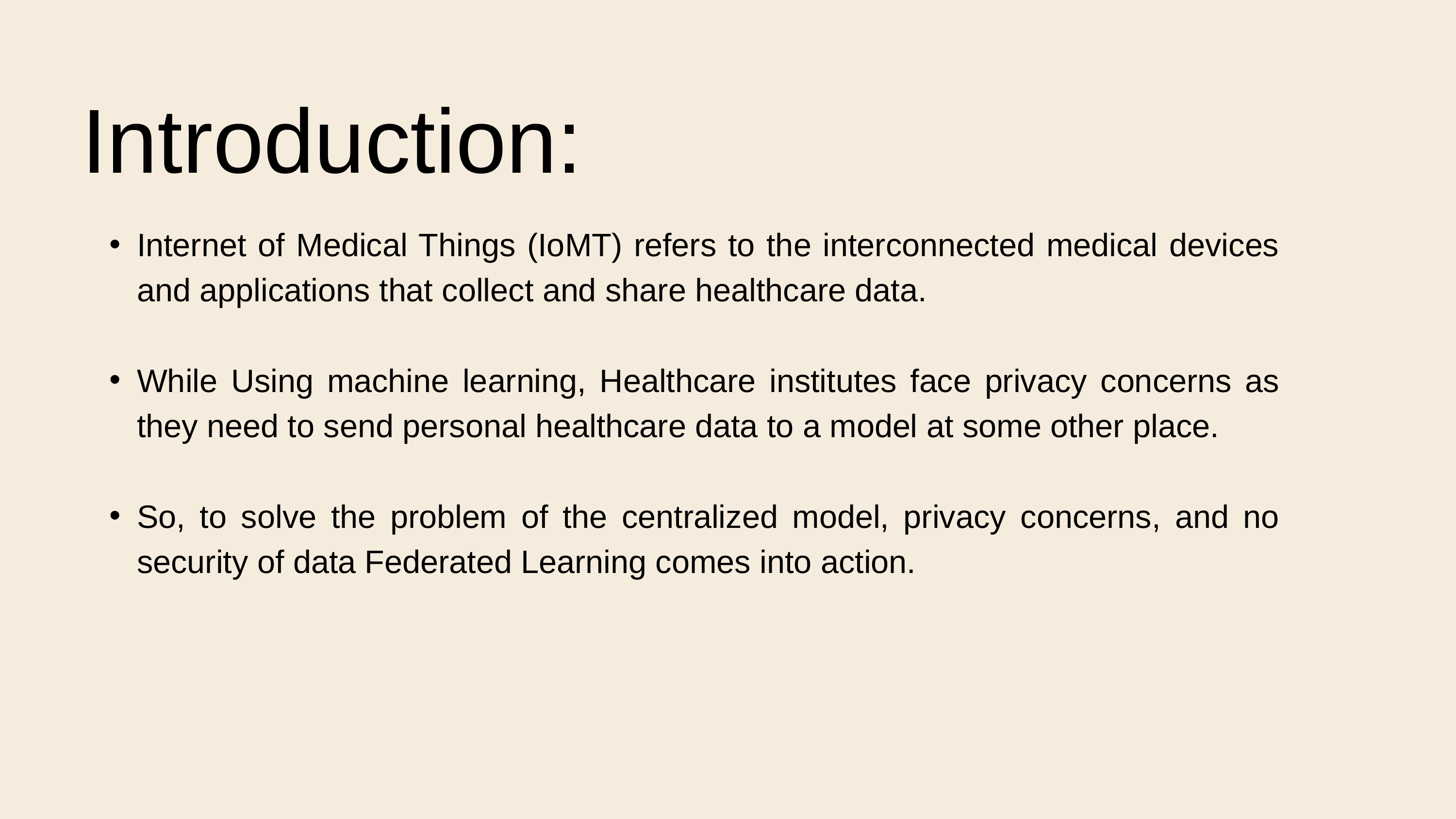

Introduction:
Internet of Medical Things (IoMT) refers to the interconnected medical devices and applications that collect and share healthcare data.

While Using machine learning, Healthcare institutes face privacy concerns as they need to send personal healthcare data to a model at some other place.

So, to solve the problem of the centralized model, privacy concerns, and no security of data Federated Learning comes into action.